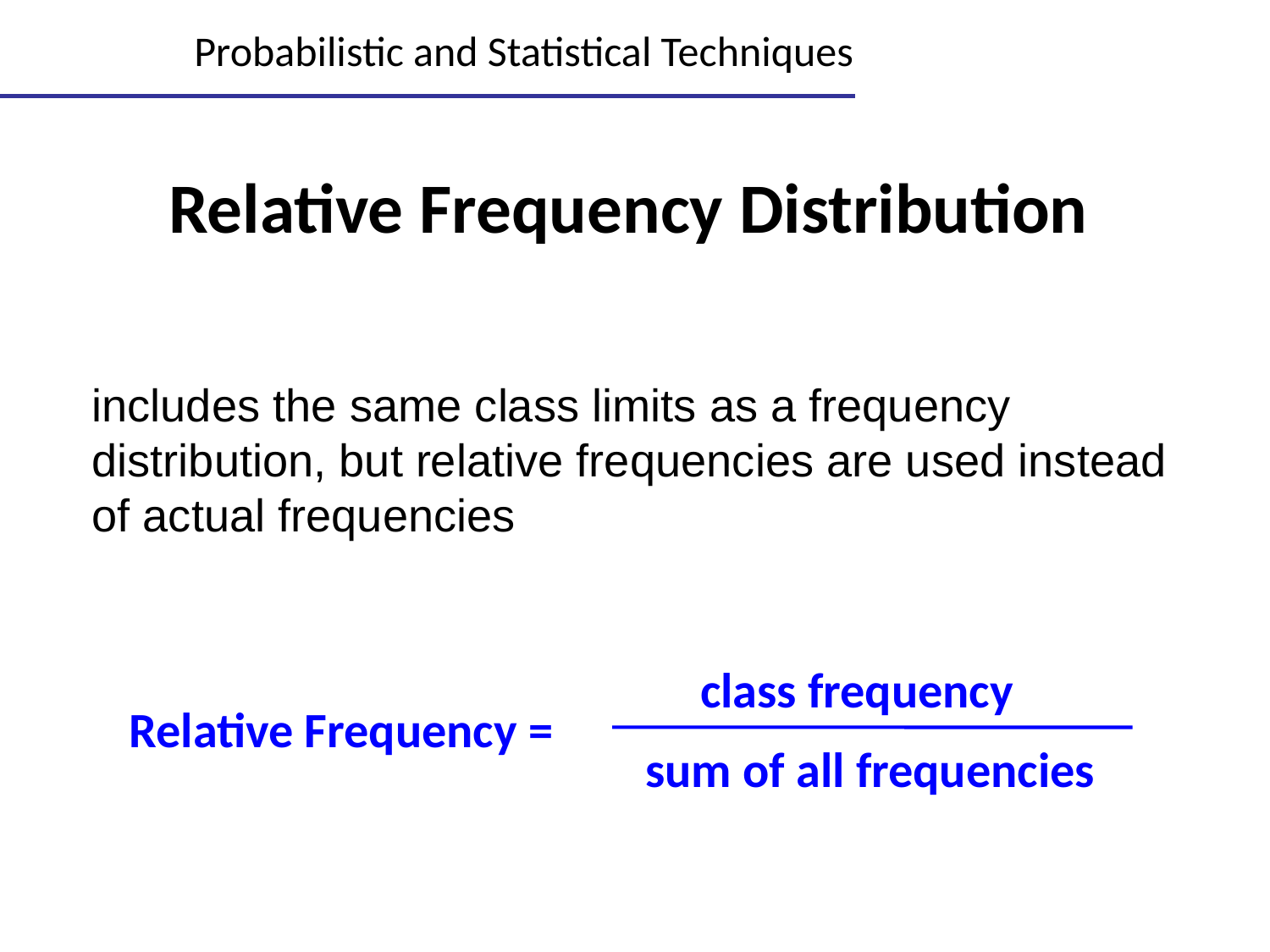

# Probabilistic and Statistical Techniques

Relative Frequency Distribution
	includes the same class limits as a frequency distribution, but relative frequencies are used instead of actual frequencies
class frequency
Relative Frequency =

sum of all frequencies